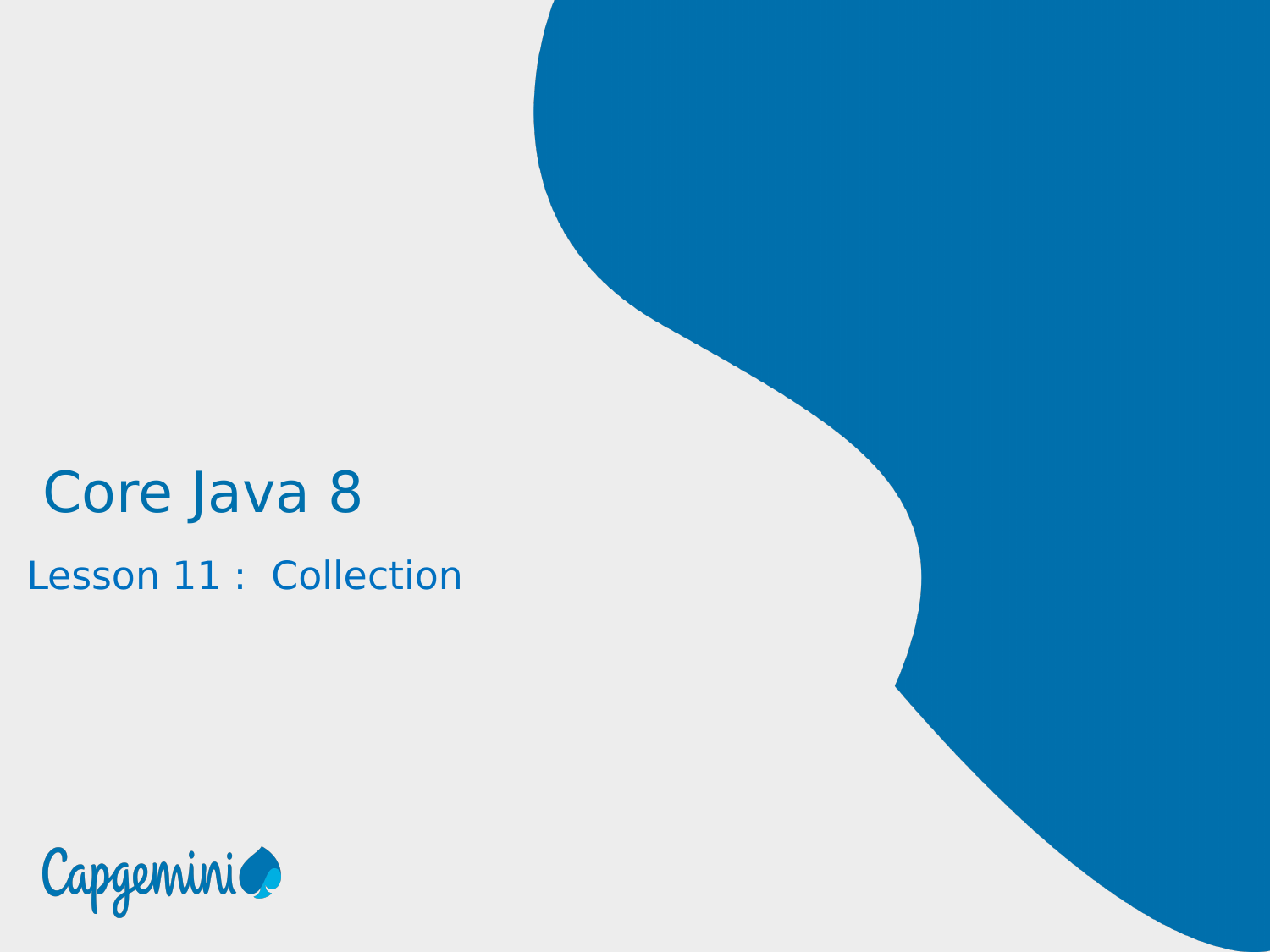

# Core Java 8

Lesson 11 :  Collection